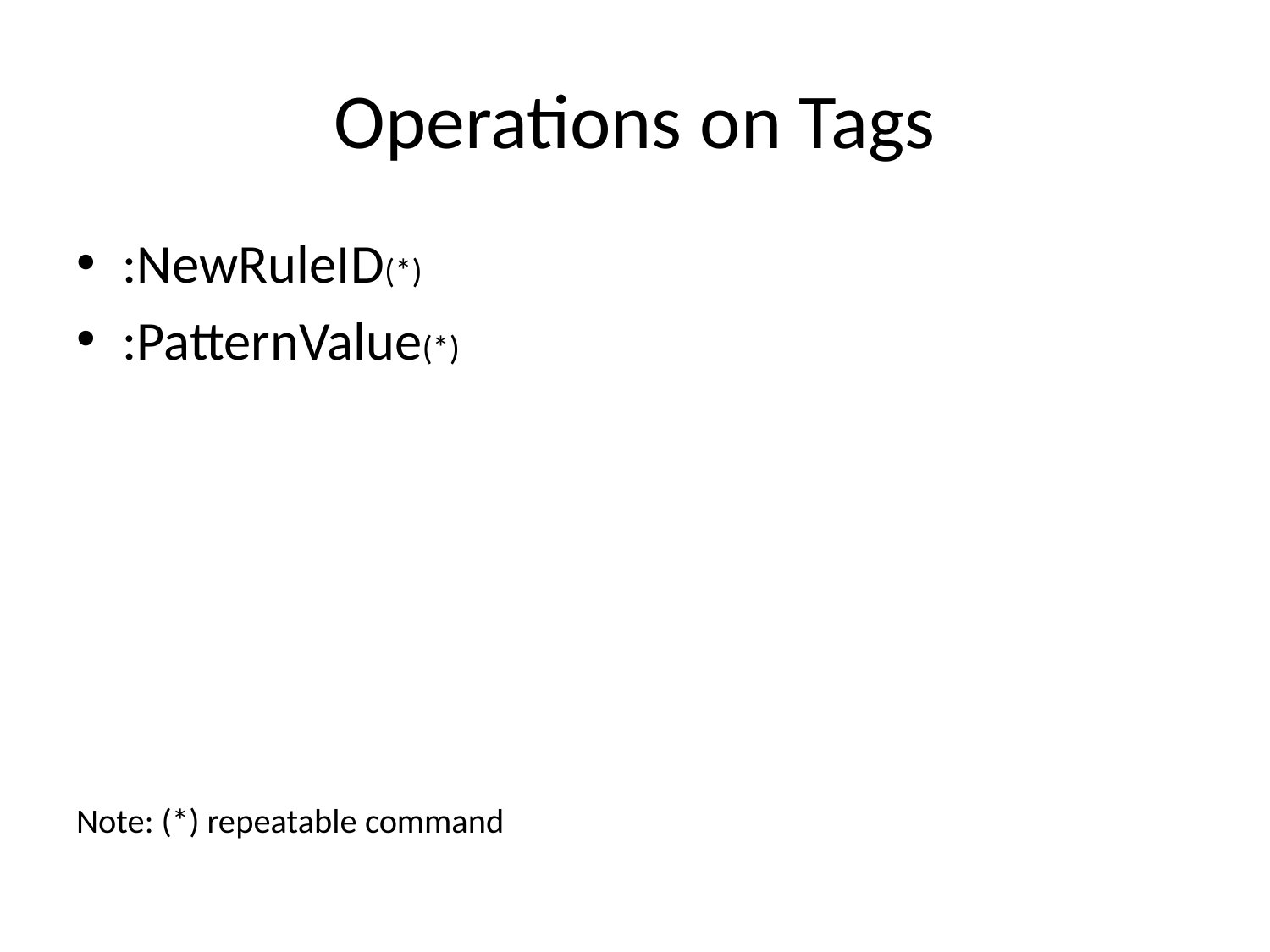

# Operations on Tags
:NewRuleID(*)
:PatternValue(*)

Note: (*) repeatable command